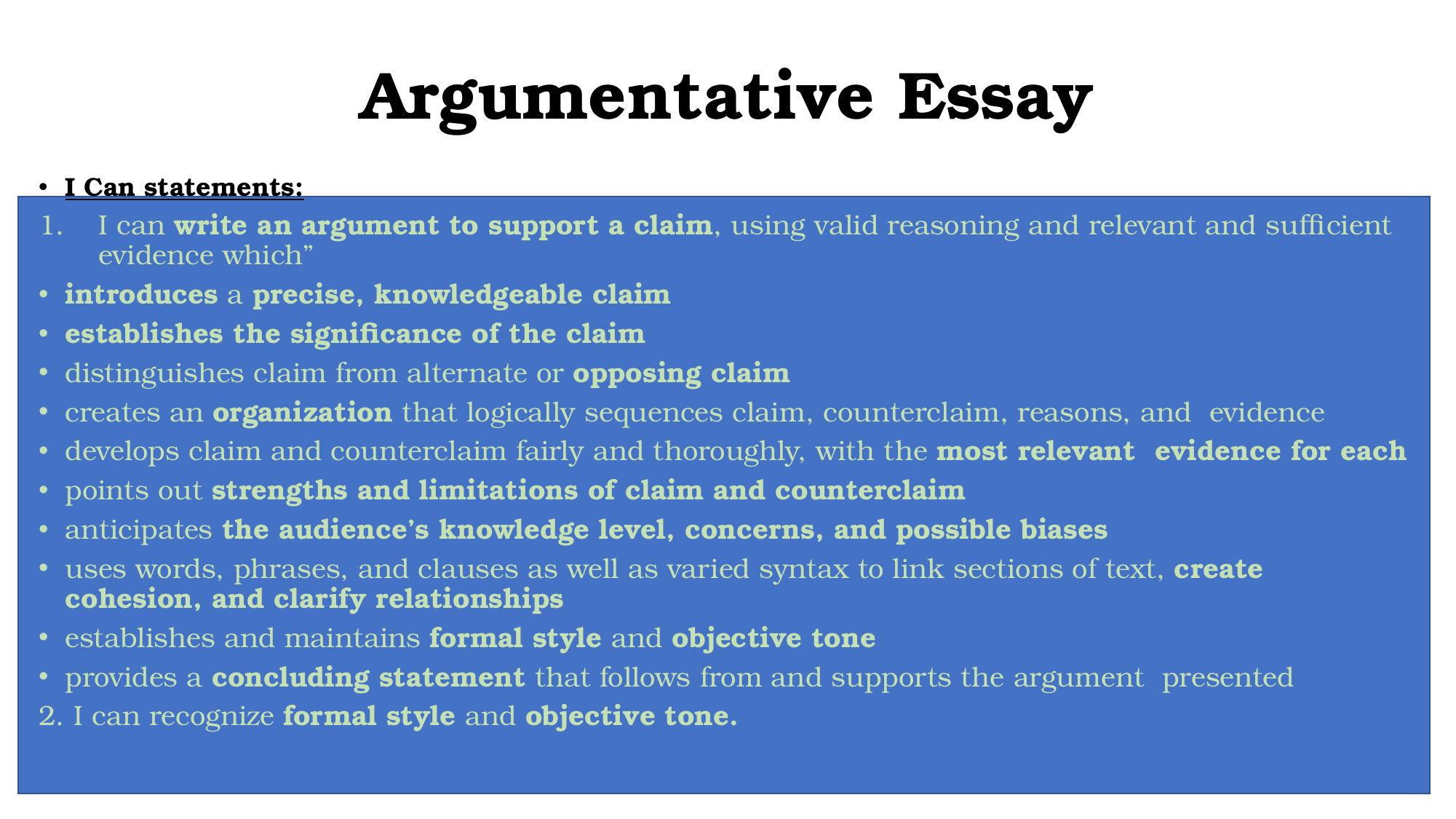

# Argumentative Essay
I Can statements:
I can write an argument to support a claim, using valid reasoning and relevant and sufficient evidence which”
introduces a precise, knowledgeable claim
establishes the significance of the claim
distinguishes claim from alternate or opposing claim
creates an organization that logically sequences claim, counterclaim, reasons, and  evidence
develops claim and counterclaim fairly and thoroughly, with the most relevant  evidence for each
points out strengths and limitations of claim and counterclaim
anticipates the audience’s knowledge level, concerns, and possible biases
uses words, phrases, and clauses as well as varied syntax to link sections of text, create  cohesion, and clarify relationships
establishes and maintains formal style and objective tone
provides a concluding statement that follows from and supports the argument  presented
2. I can recognize formal style and objective tone.